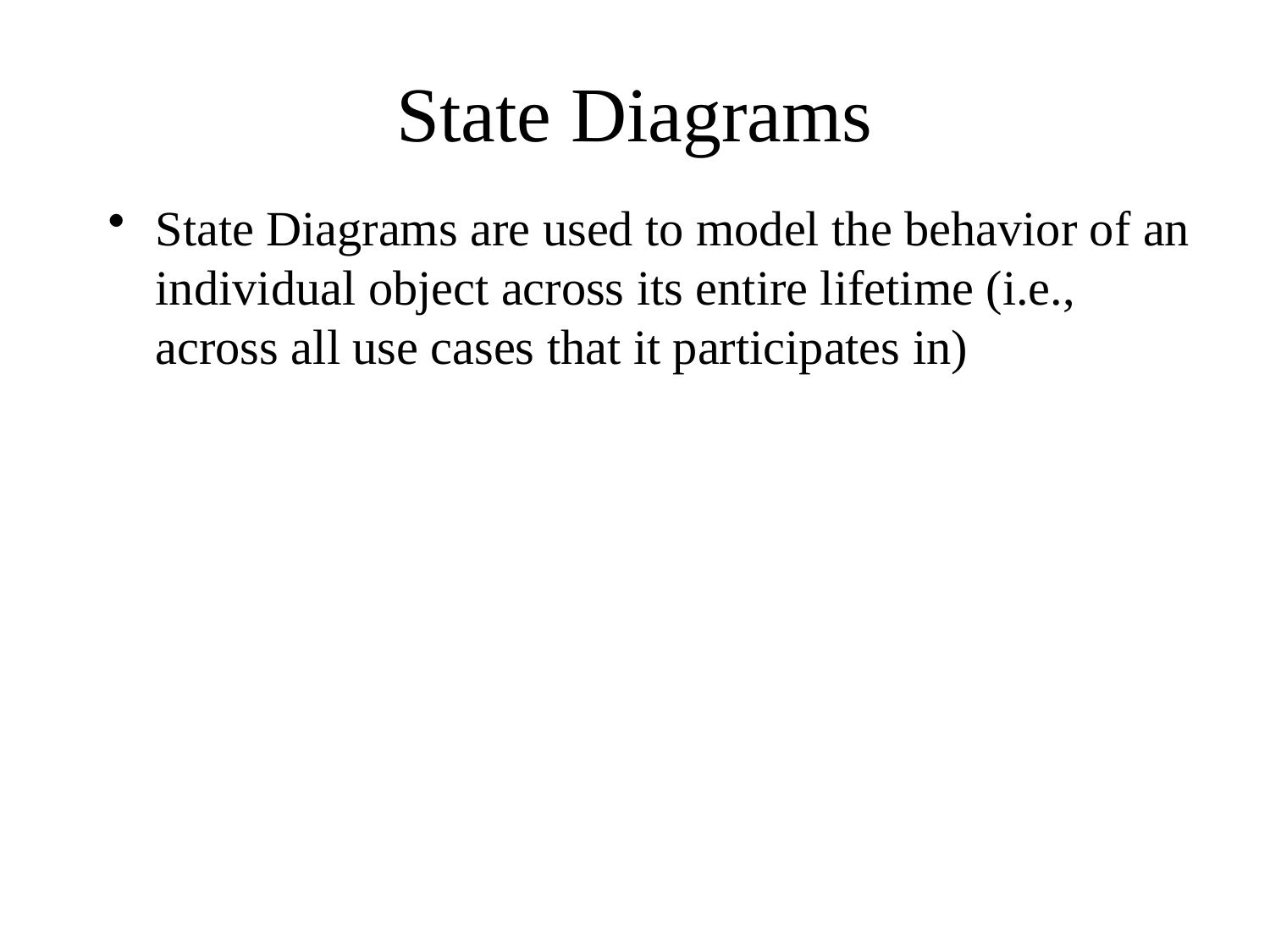

# State Diagrams
State Diagrams are used to model the behavior of an individual object across its entire lifetime (i.e., across all use cases that it participates in)